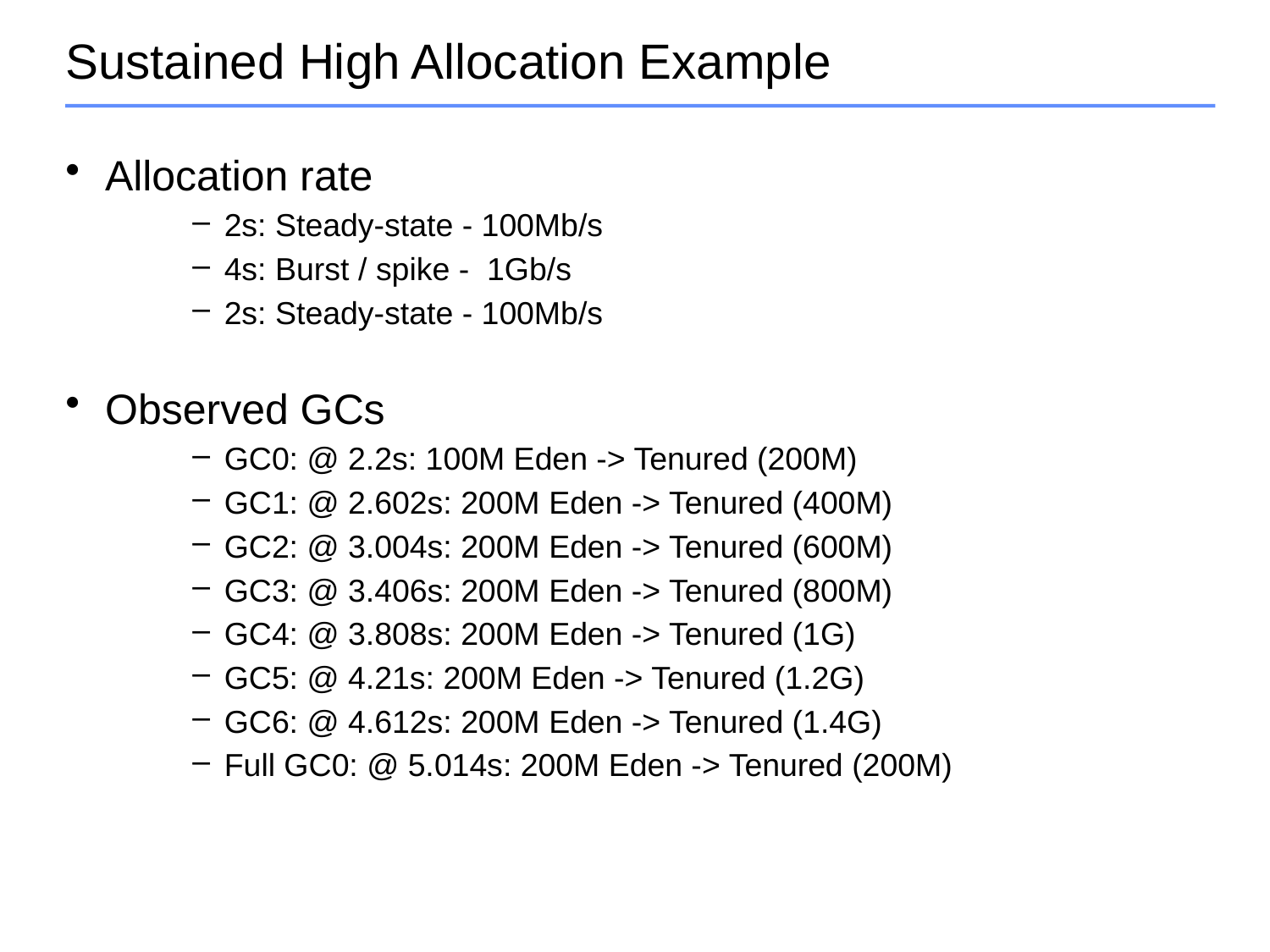

# Sustained High Allocation Example
Allocation rate
2s: Steady-state - 100Mb/s
4s: Burst / spike -  1Gb/s
2s: Steady-state - 100Mb/s

Observed GCs
GC0: @ 2.2s: 100M Eden -> Tenured (200M)
GC1: @ 2.602s: 200M Eden -> Tenured (400M)
GC2: @ 3.004s: 200M Eden -> Tenured (600M)
GC3: @ 3.406s: 200M Eden -> Tenured (800M)
GC4: @ 3.808s: 200M Eden -> Tenured (1G)
GC5: @ 4.21s: 200M Eden -> Tenured (1.2G)
GC6: @ 4.612s: 200M Eden -> Tenured (1.4G)
Full GC0: @ 5.014s: 200M Eden -> Tenured (200M)